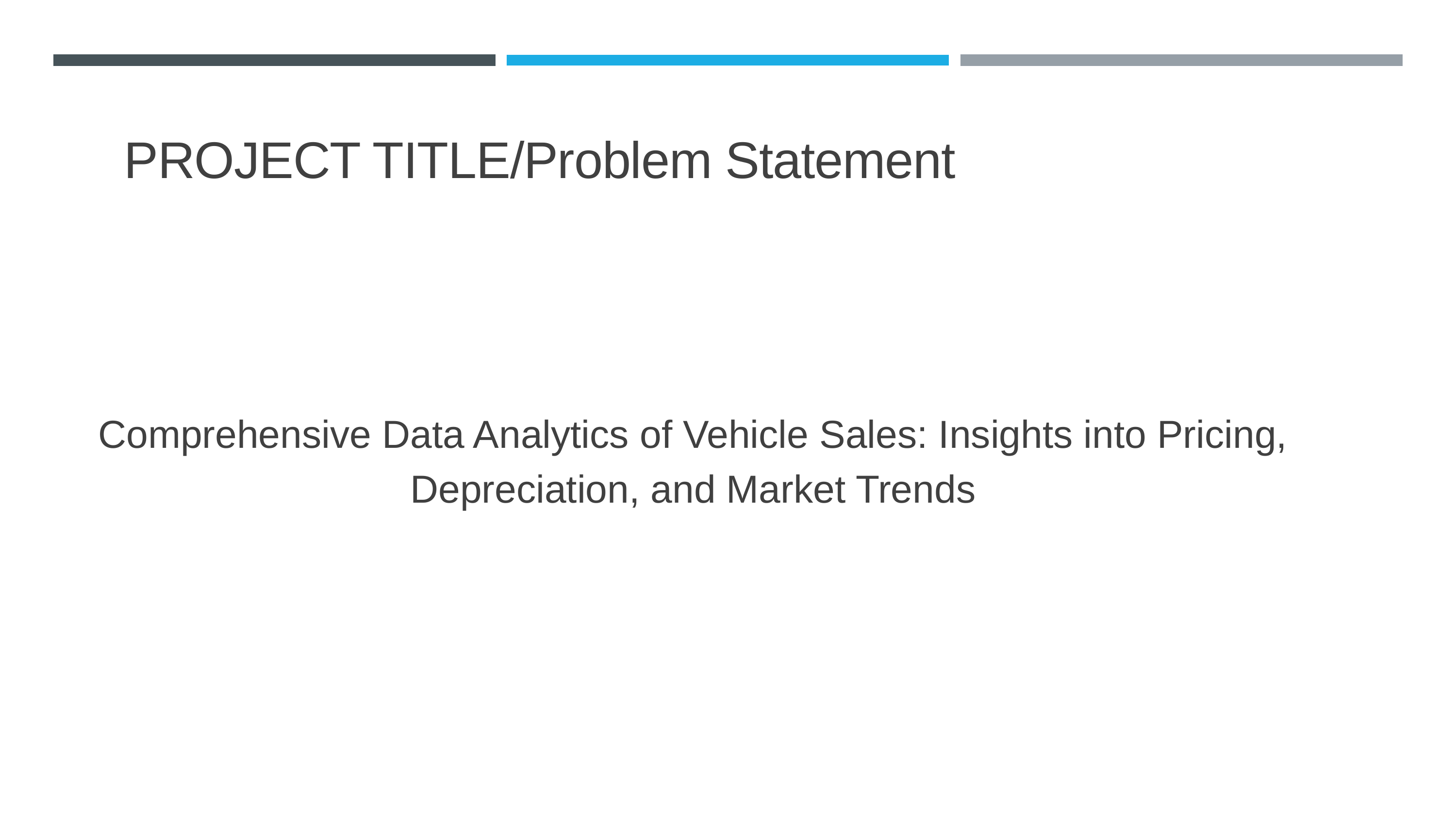

PROJECT TITLE/Problem Statement

Comprehensive Data Analytics of Vehicle Sales: Insights into Pricing, Depreciation, and Market Trends